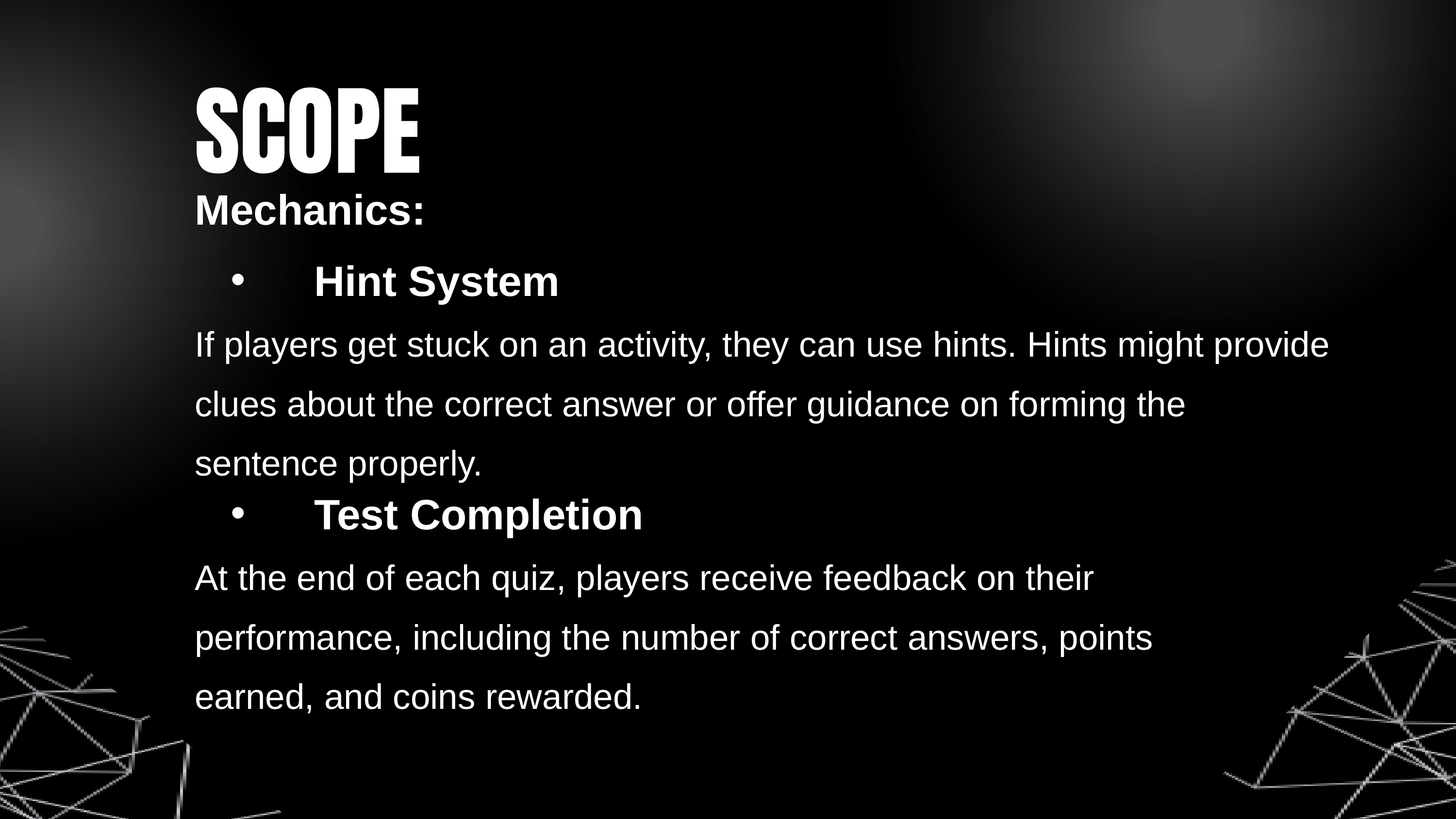

SCOPE
Mechanics:
    Hint System
If players get stuck on an activity, they can use hints. Hints might provide clues about the correct answer or offer guidance on forming the sentence properly.
    Test Completion
At the end of each quiz, players receive feedback on their performance, including the number of correct answers, points earned, and coins rewarded.